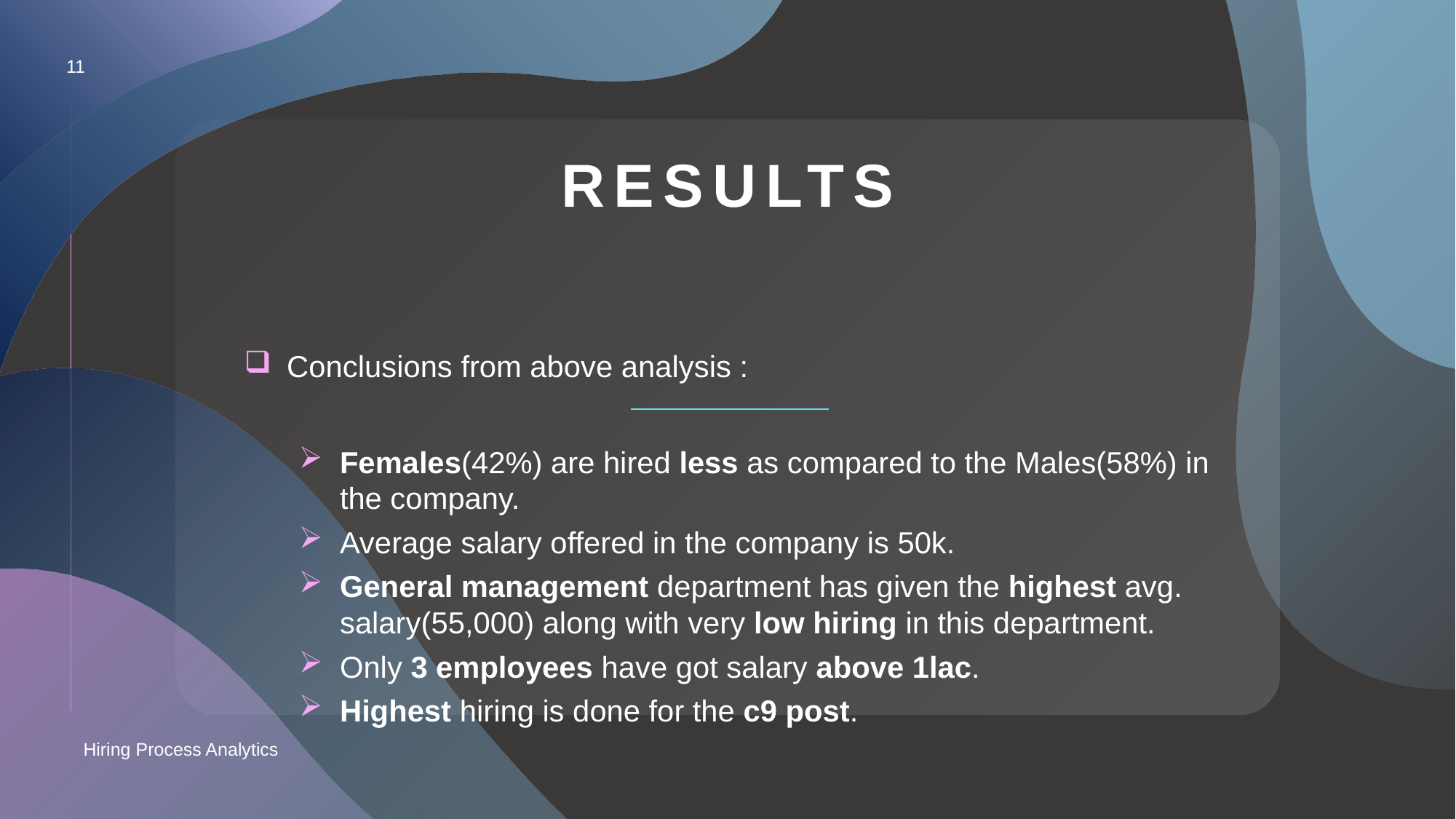

11
# RESULTS
 Conclusions from above analysis :

Females(42%) are hired less as compared to the Males(58%) in the company.
Average salary offered in the company is 50k.
General management department has given the highest avg. salary(55,000) along with very low hiring in this department.
Only 3 employees have got salary above 1lac.
Highest hiring is done for the c9 post.
Hiring Process Analytics